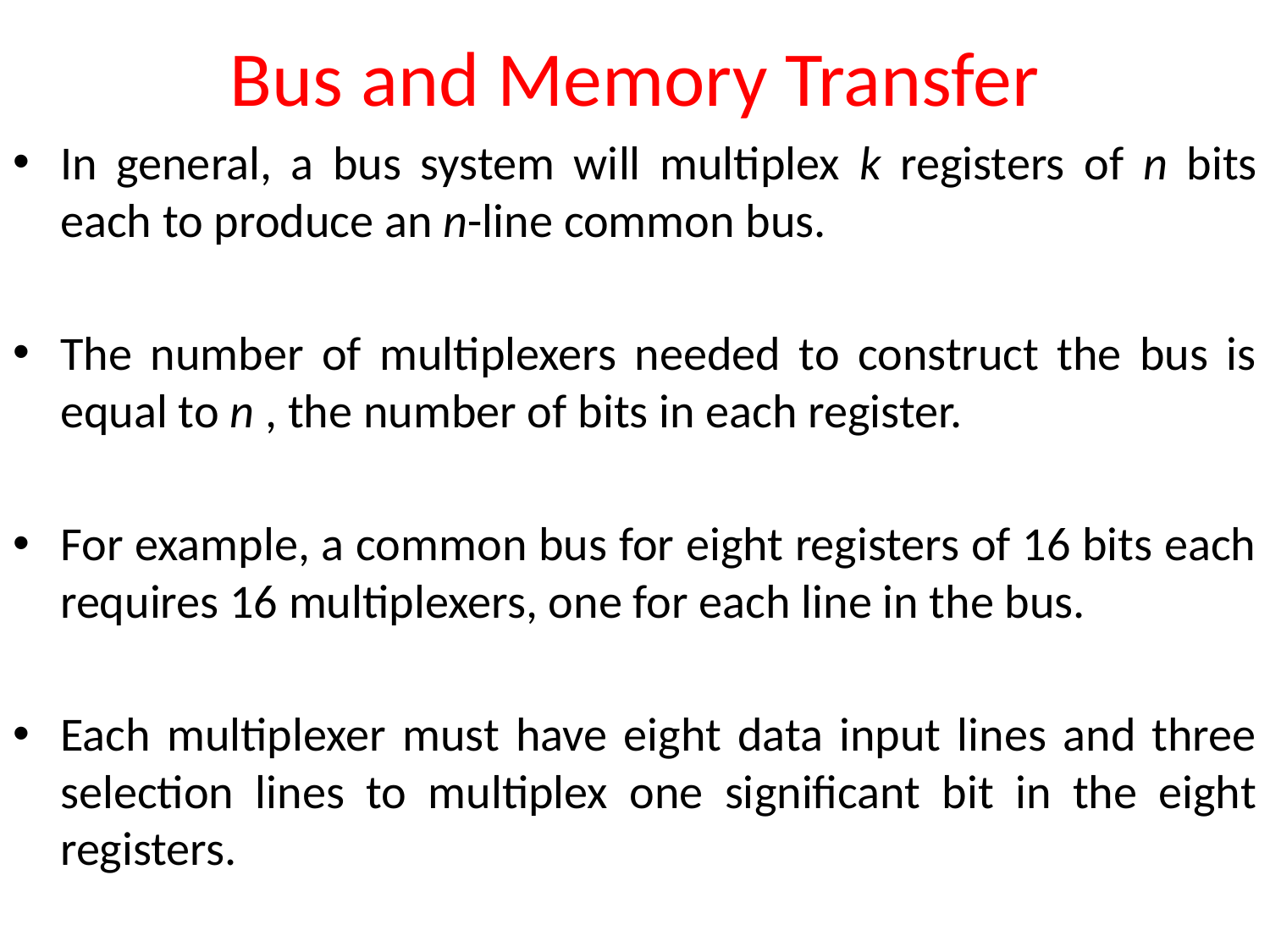

# Bus and Memory Transfer
In general, a bus system will multiplex k registers of n bits each to produce an n-line common bus.

The number of multiplexers needed to construct the bus is equal to n , the number of bits in each register.

For example, a common bus for eight registers of 16 bits each requires 16 multiplexers, one for each line in the bus.

Each multiplexer must have eight data input lines and three selection lines to multiplex one significant bit in the eight registers.